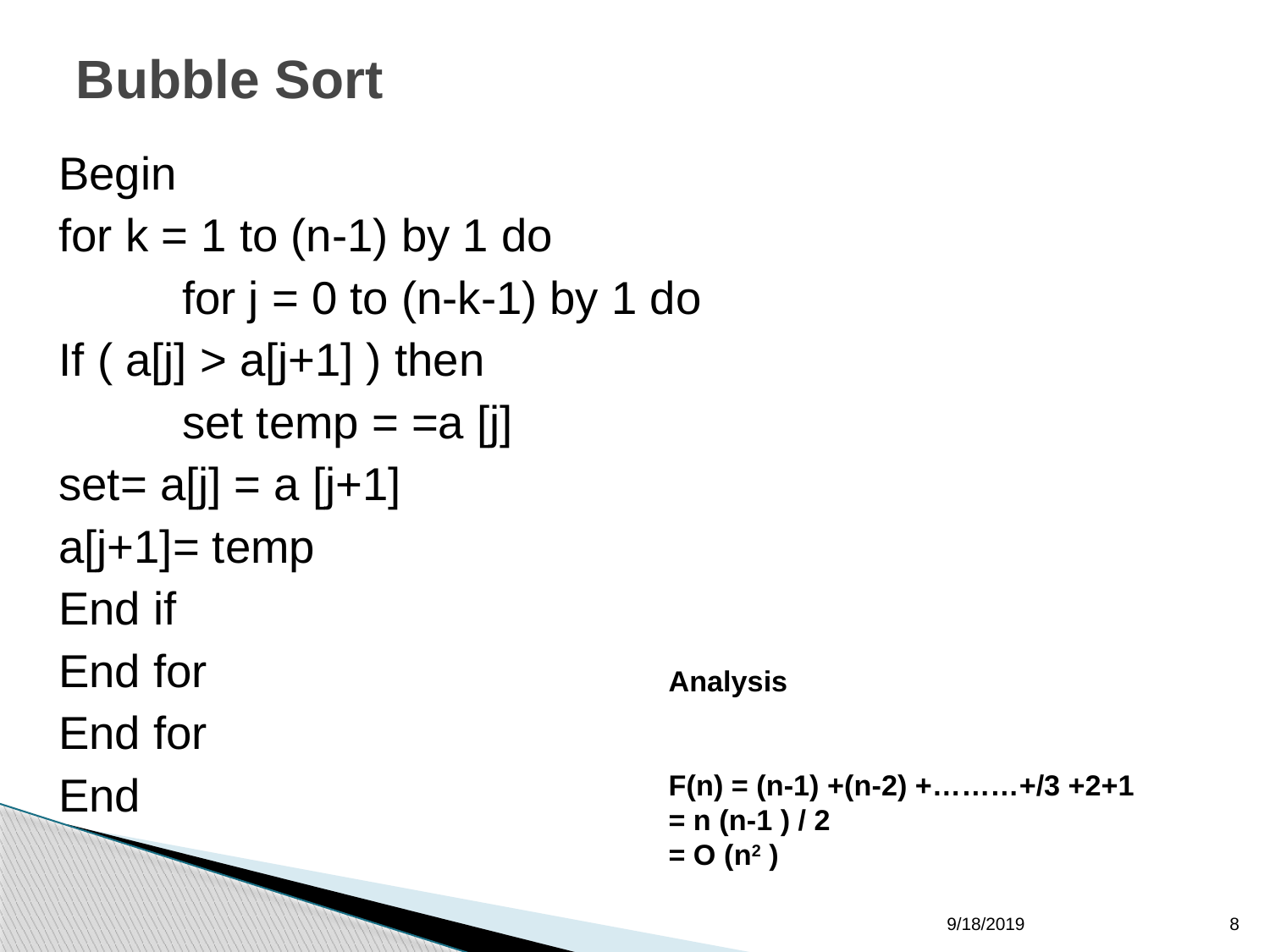

# Bubble Sort
Begin
	for k = 1 to (n-1) by 1 do
 		for j = 0 to (n-k-1) by 1 do
			If ( a[j] > a[j+1] ) then
 				set temp = =a [j]
				set= a[j] = a [j+1]
				a[j+1]= temp
			End if
		End for
	End for
End

Analysis

F(n) = (n-1) +(n-2) +………+/3 +2+1
= n (n-1 ) / 2
= O (n2 )
9/18/2019
8